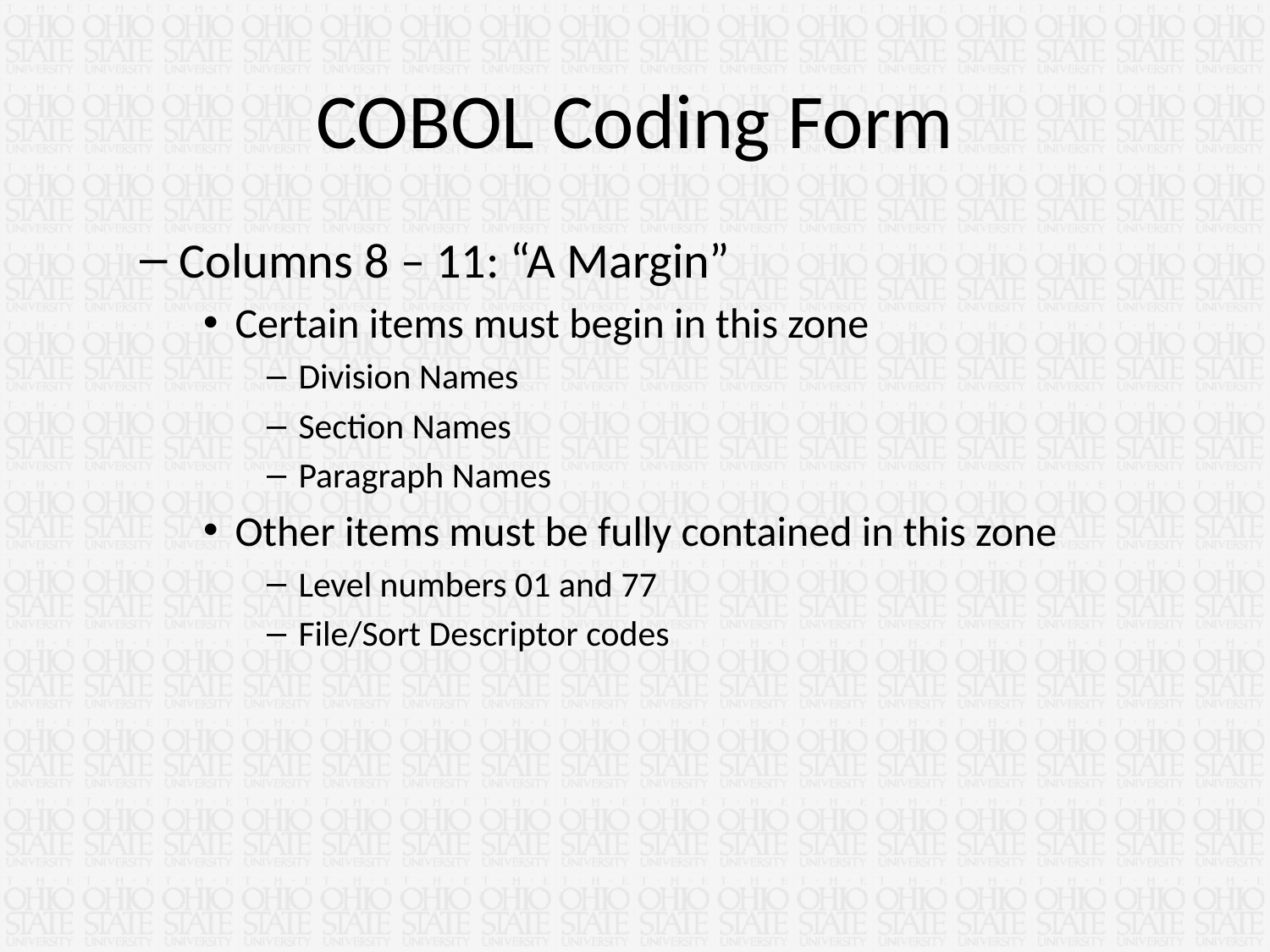

# COBOL Coding Form
Columns 8 – 11: “A Margin”
Certain items must begin in this zone
Division Names
Section Names
Paragraph Names
Other items must be fully contained in this zone
Level numbers 01 and 77
File/Sort Descriptor codes